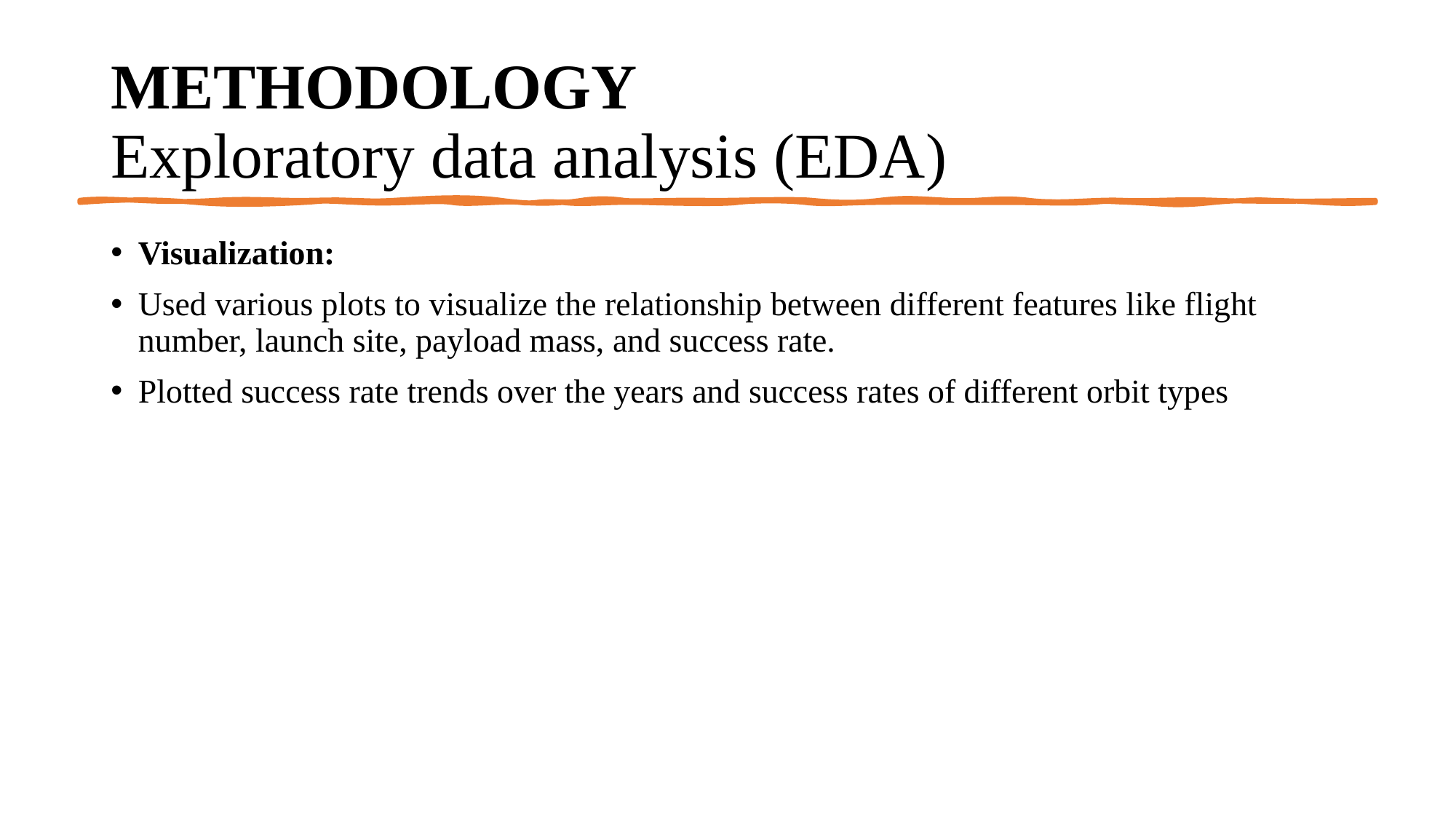

# METHODOLOGY Exploratory data analysis (EDA)

Visualization:
Used various plots to visualize the relationship between different features like flight number, launch site, payload mass, and success rate.
Plotted success rate trends over the years and success rates of different orbit types